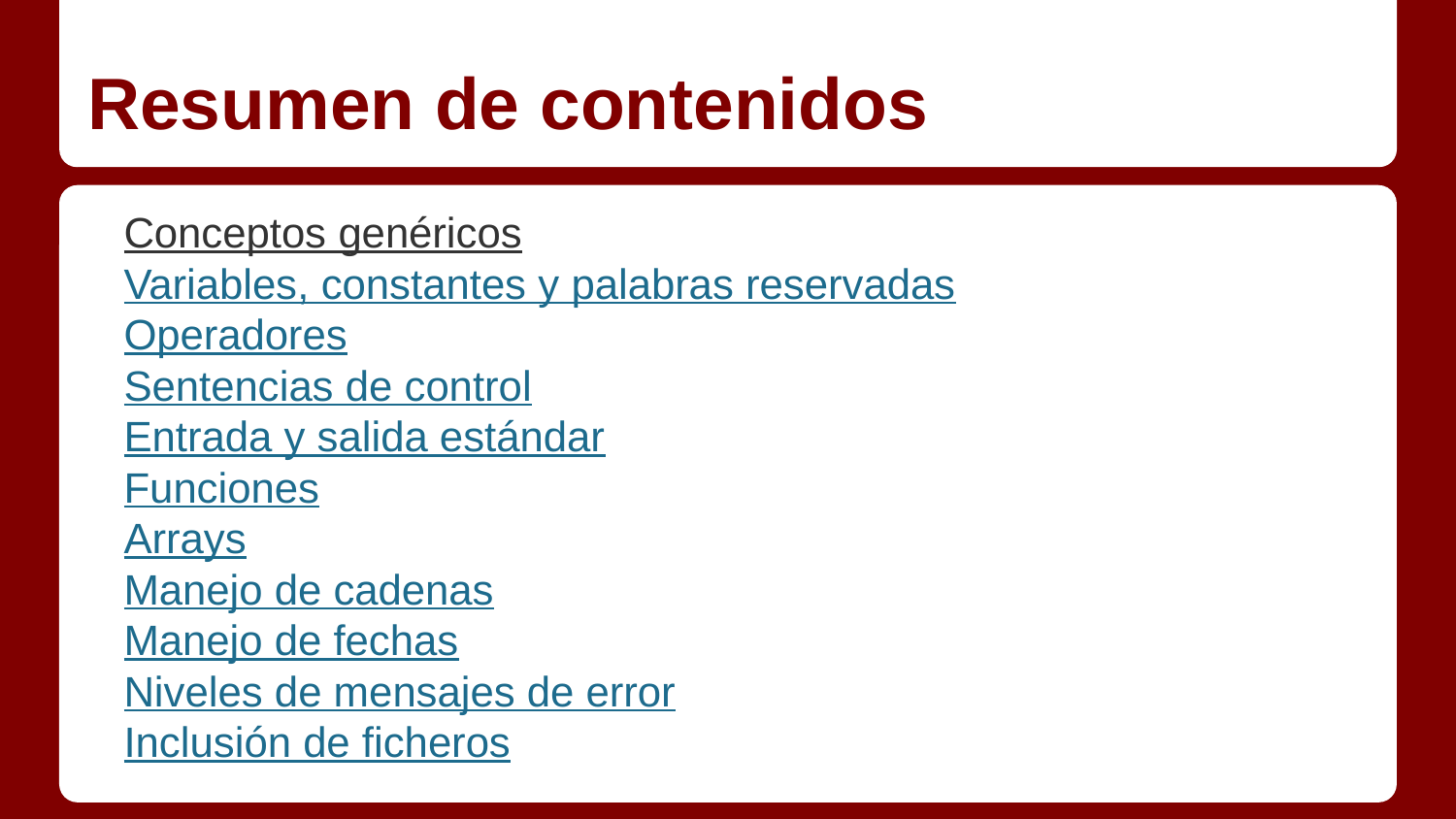

# Resumen de contenidos
Conceptos genéricos
Variables, constantes y palabras reservadas
Operadores
Sentencias de control
Entrada y salida estándar
Funciones
Arrays
Manejo de cadenas
Manejo de fechas
Niveles de mensajes de error
Inclusión de ficheros